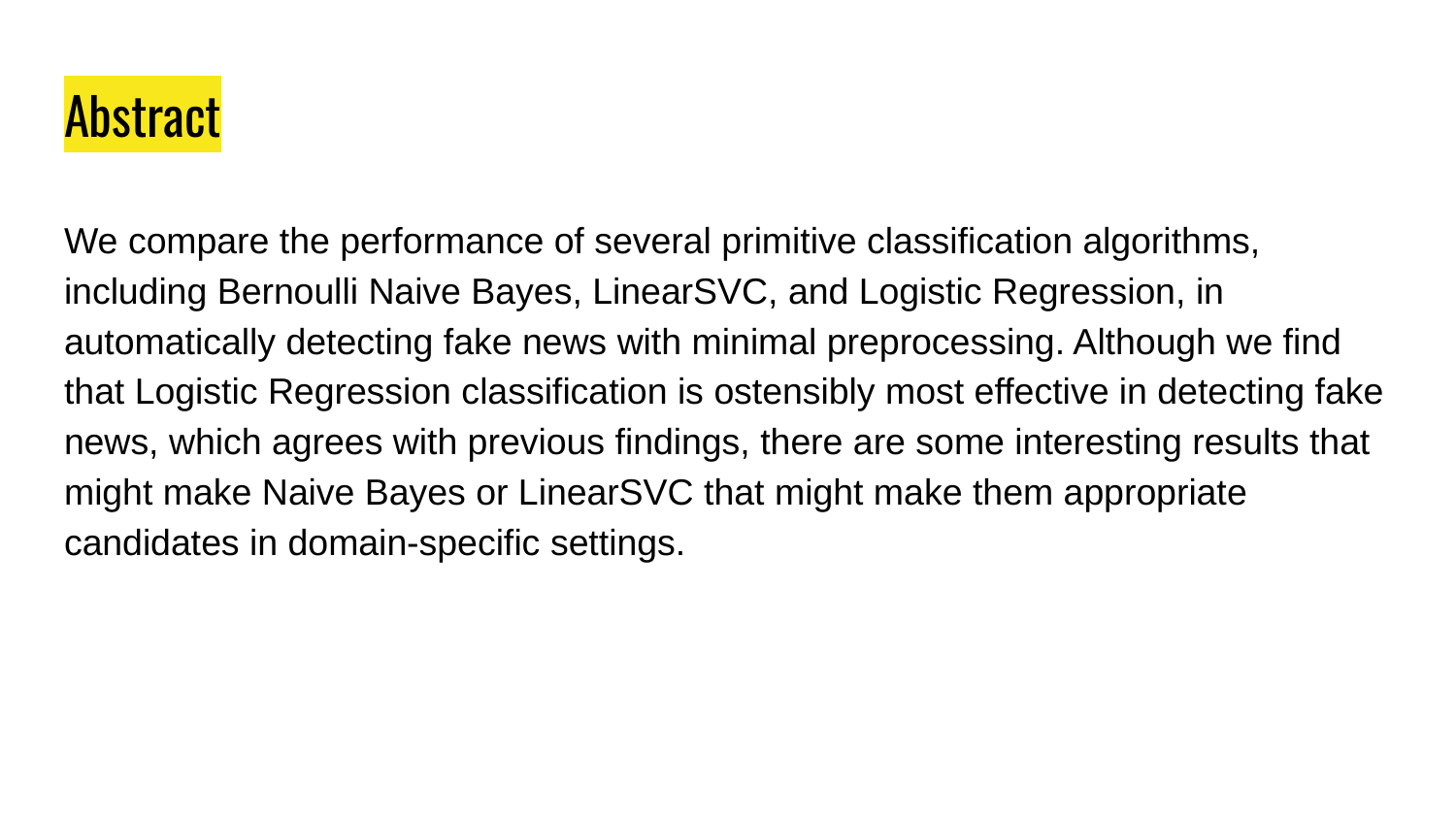

# Abstract
We compare the performance of several primitive classification algorithms, including Bernoulli Naive Bayes, LinearSVC, and Logistic Regression, in automatically detecting fake news with minimal preprocessing. Although we find that Logistic Regression classification is ostensibly most effective in detecting fake news, which agrees with previous findings, there are some interesting results that might make Naive Bayes or LinearSVC that might make them appropriate candidates in domain-specific settings.